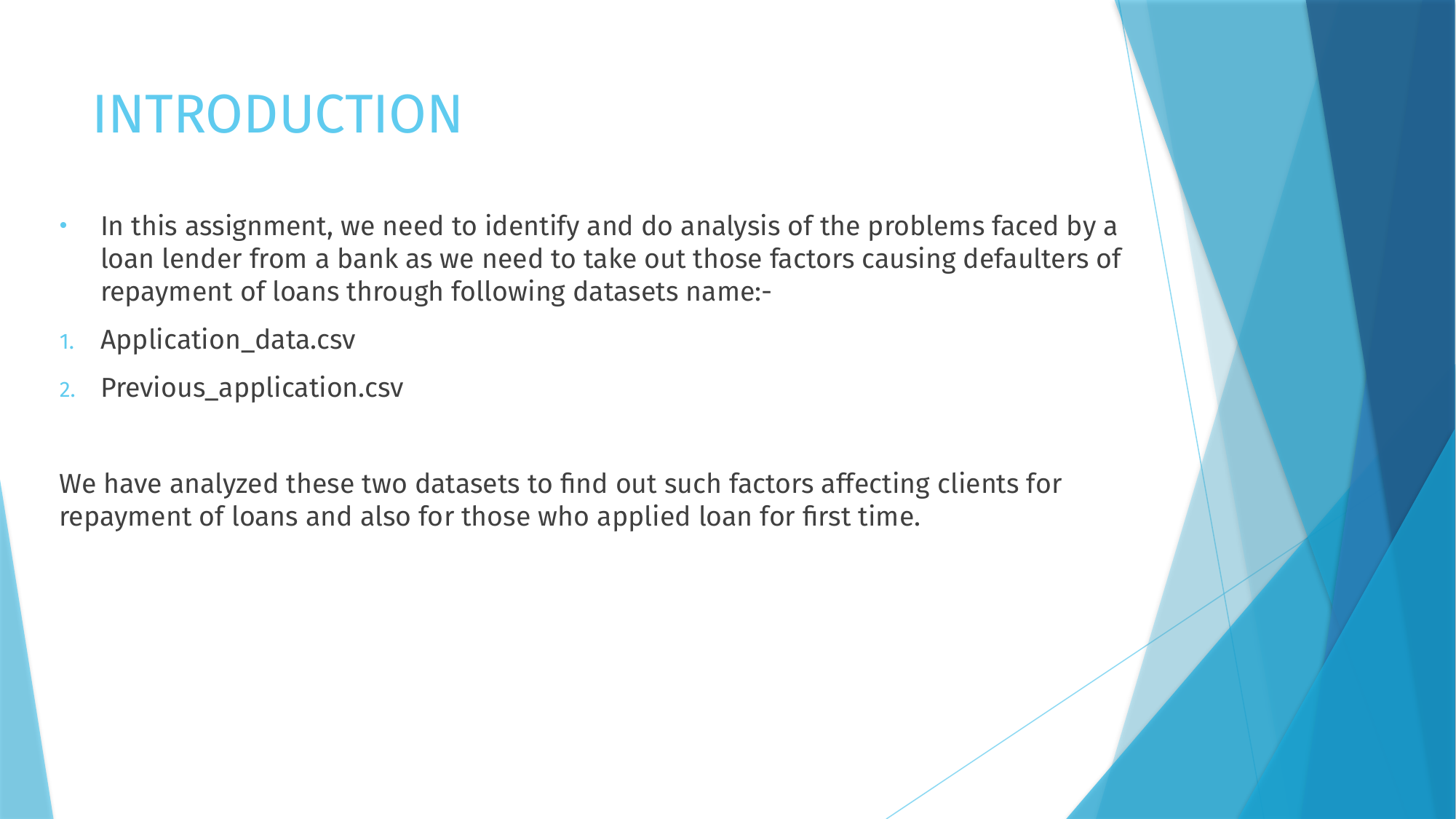

# INTRODUCTION
In this assignment, we need to identify and do analysis of the problems faced by a loan lender from a bank as we need to take out those factors causing defaulters of repayment of loans through following datasets name:-
Application_data.csv
Previous_application.csv

We have analyzed these two datasets to find out such factors affecting clients for repayment of loans and also for those who applied loan for first time.